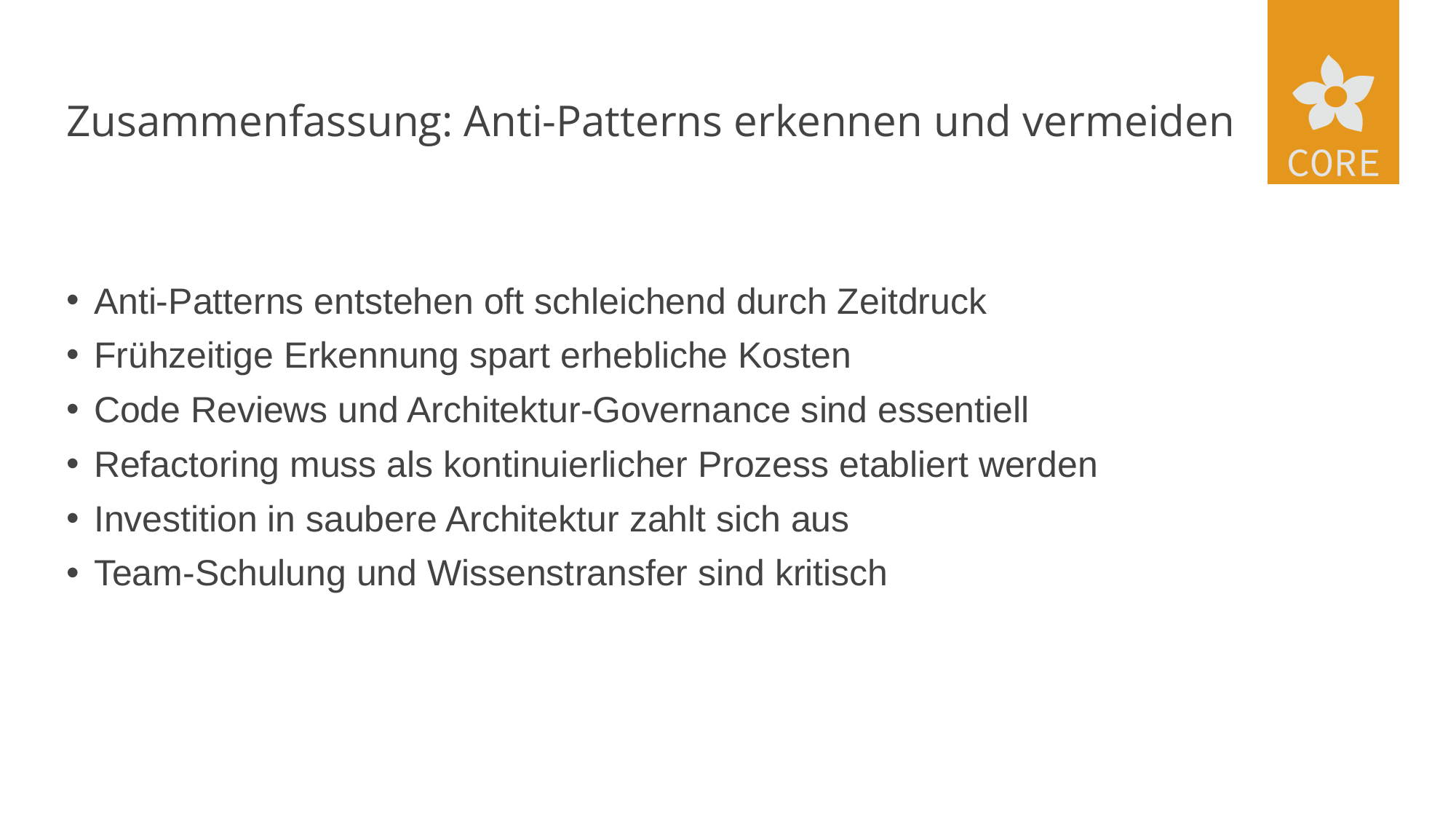

# Zusammenfassung: Anti-Patterns erkennen und vermeiden

Anti-Patterns entstehen oft schleichend durch Zeitdruck
Frühzeitige Erkennung spart erhebliche Kosten
Code Reviews und Architektur-Governance sind essentiell
Refactoring muss als kontinuierlicher Prozess etabliert werden
Investition in saubere Architektur zahlt sich aus
Team-Schulung und Wissenstransfer sind kritisch